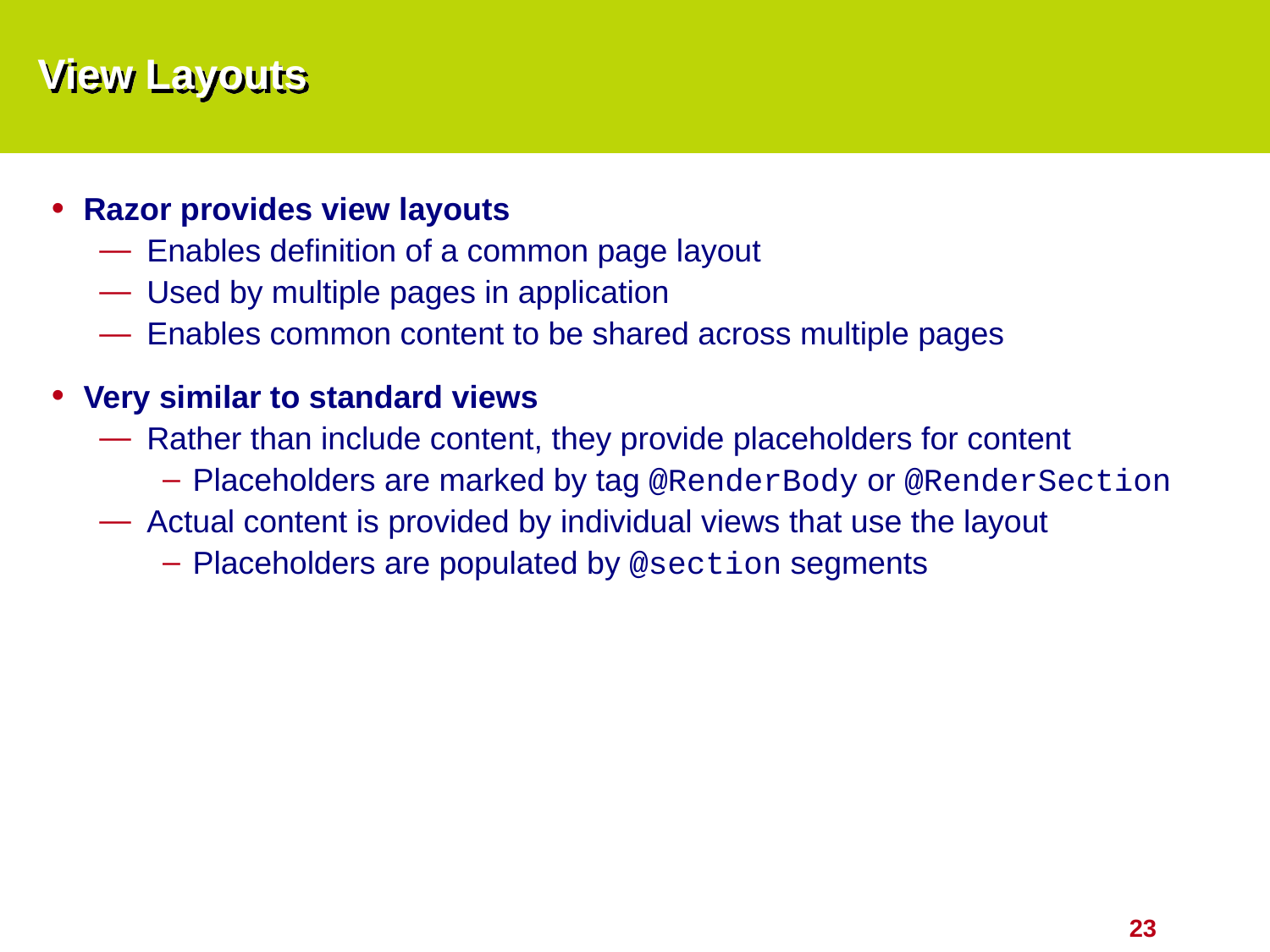

# View Layouts
Razor provides view layouts
Enables definition of a common page layout
Used by multiple pages in application
Enables common content to be shared across multiple pages
Very similar to standard views
Rather than include content, they provide placeholders for content
Placeholders are marked by tag @RenderBody or @RenderSection
Actual content is provided by individual views that use the layout
Placeholders are populated by @section segments